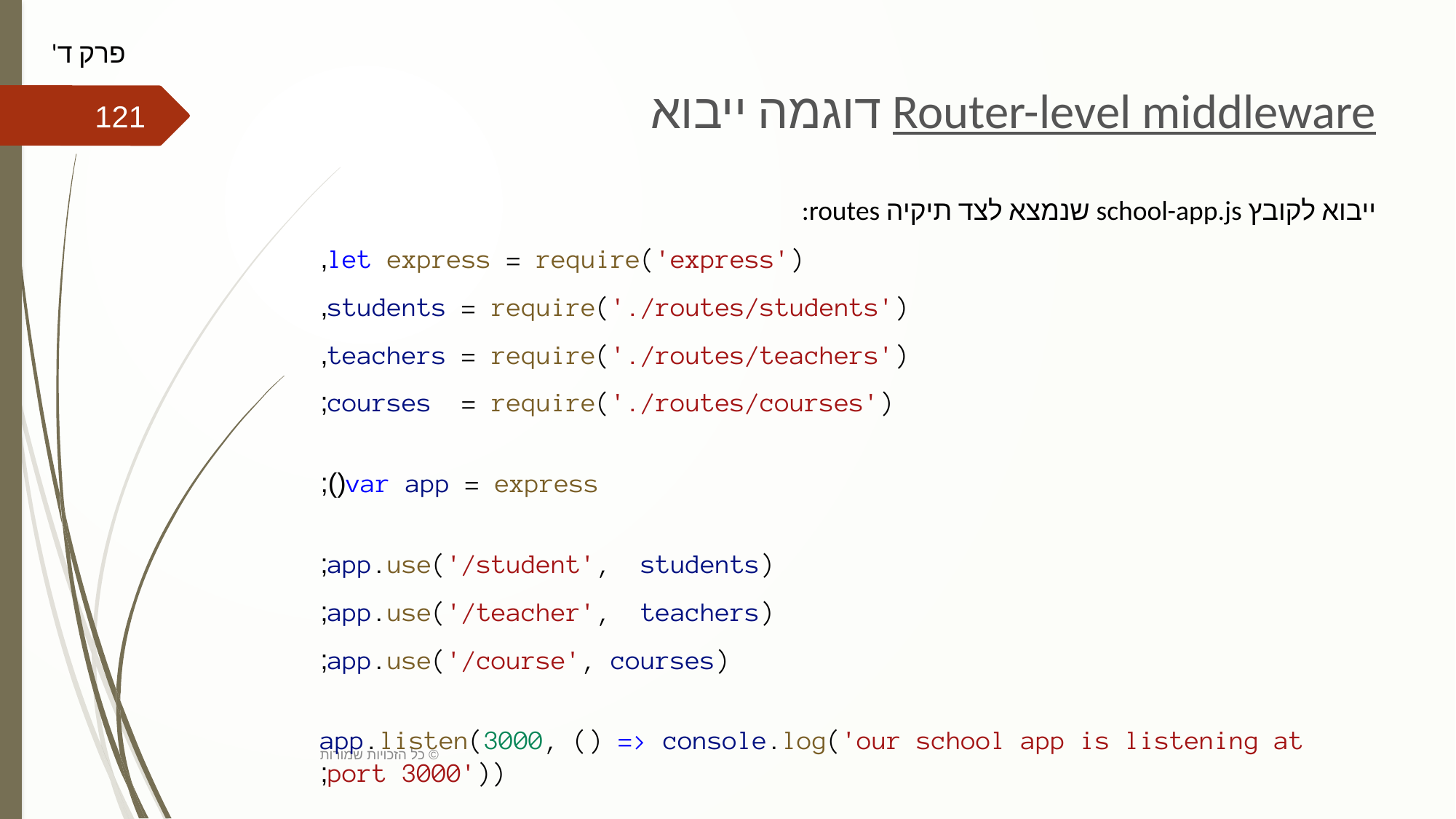

פרק ד'
# Router-level middleware דוגמה ייבוא
121
ייבוא לקובץ school-app.js שנמצא לצד תיקיה routes:
let express = require('express'),
students = require('./routes/students'),
teachers = require('./routes/teachers'),
courses  = require('./routes/courses');
var app = express();
app.use('/student',  students);
app.use('/teacher',  teachers);
app.use('/course', courses);
app.listen(3000, () => console.log('our school app is listening at port 3000'));

כל הזכויות שמורות ©